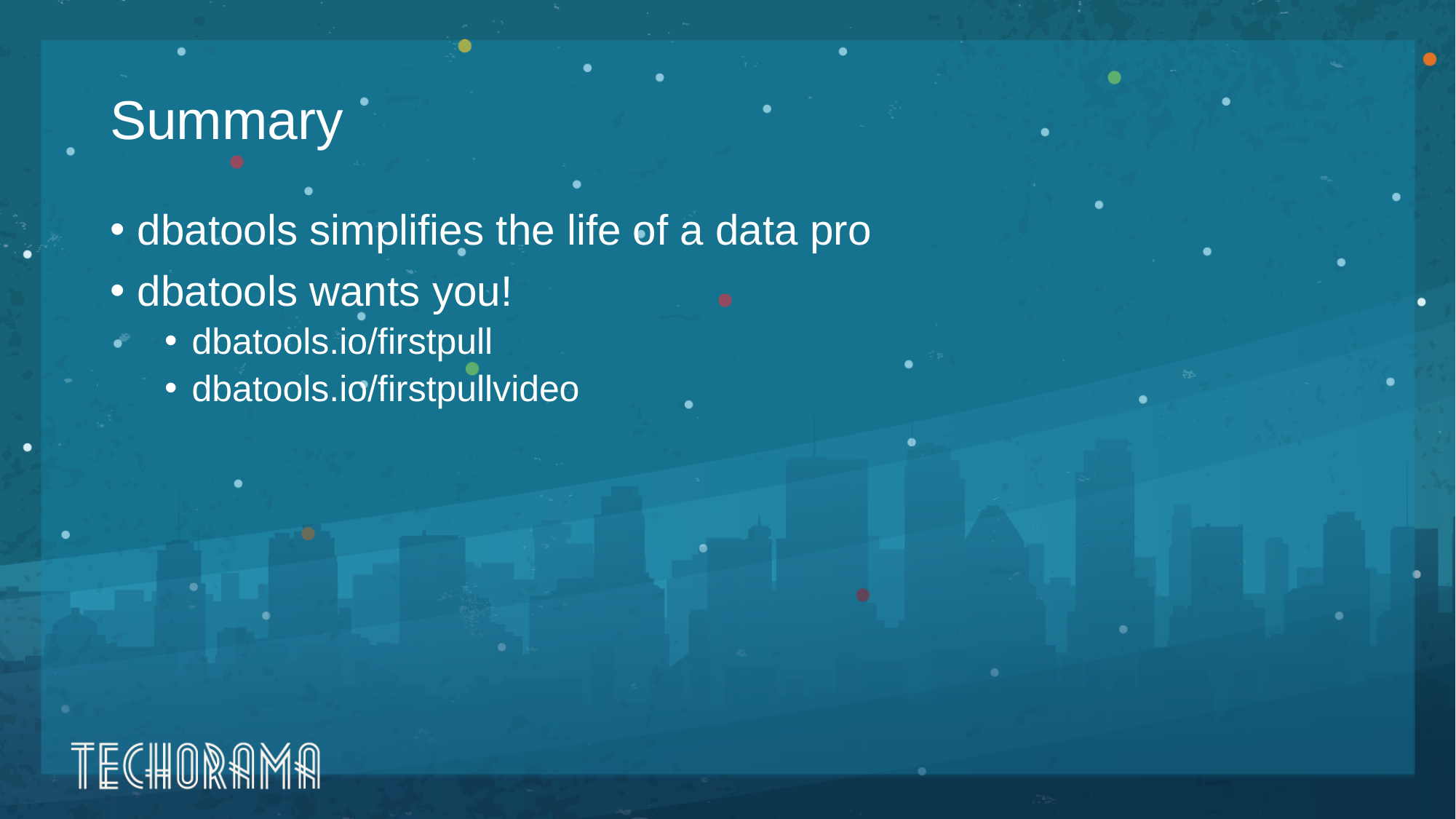

# Summary
dbatools simplifies the life of a data pro
dbatools wants you!
dbatools.io/firstpull
dbatools.io/firstpullvideo